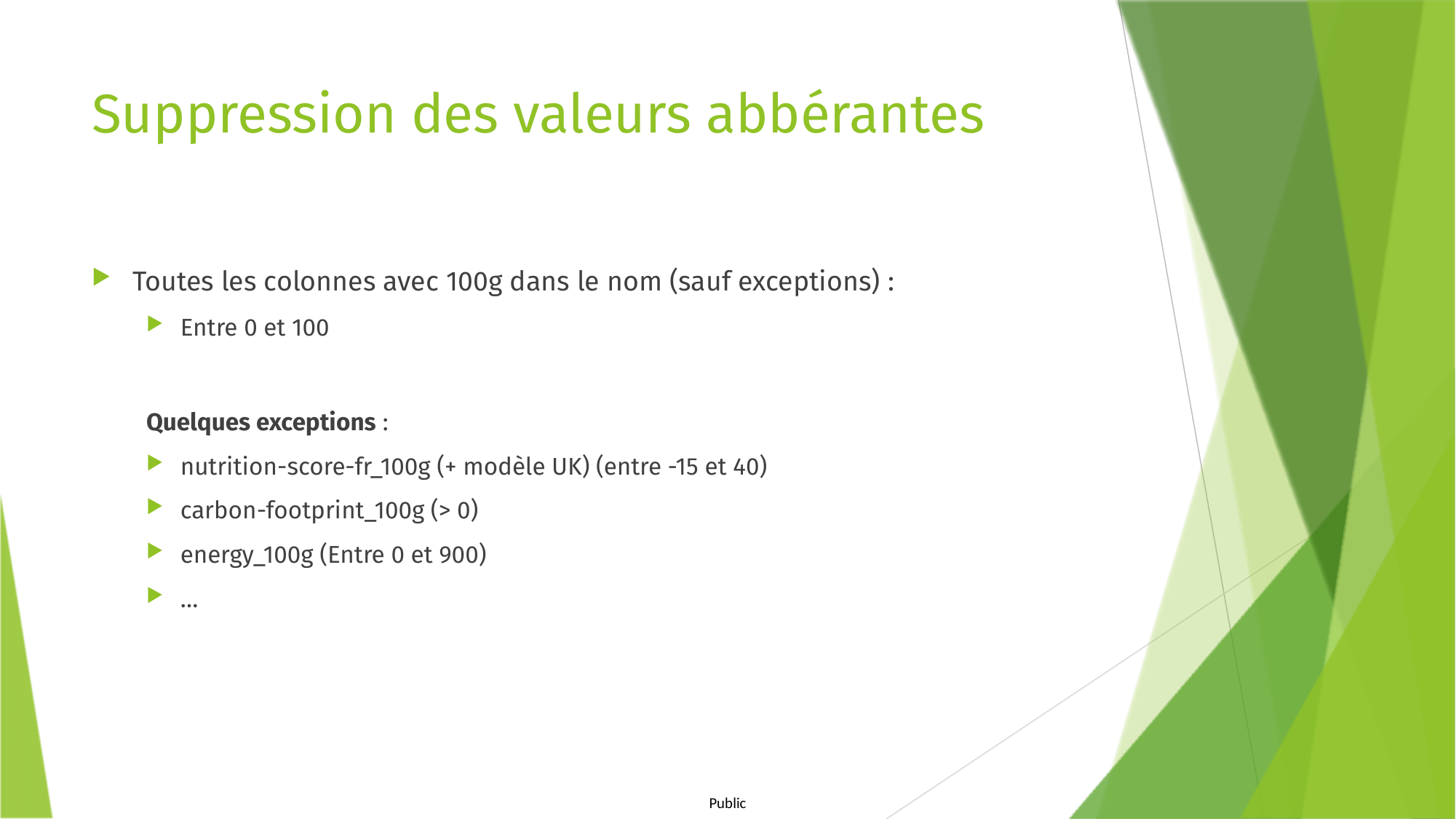

# Suppression des valeurs abbérantes
Toutes les colonnes avec 100g dans le nom (sauf exceptions) :
Entre 0 et 100

Quelques exceptions :
nutrition-score-fr_100g (+ modèle UK) (entre -15 et 40)
carbon-footprint_100g (> 0)
energy_100g (Entre 0 et 900)
…